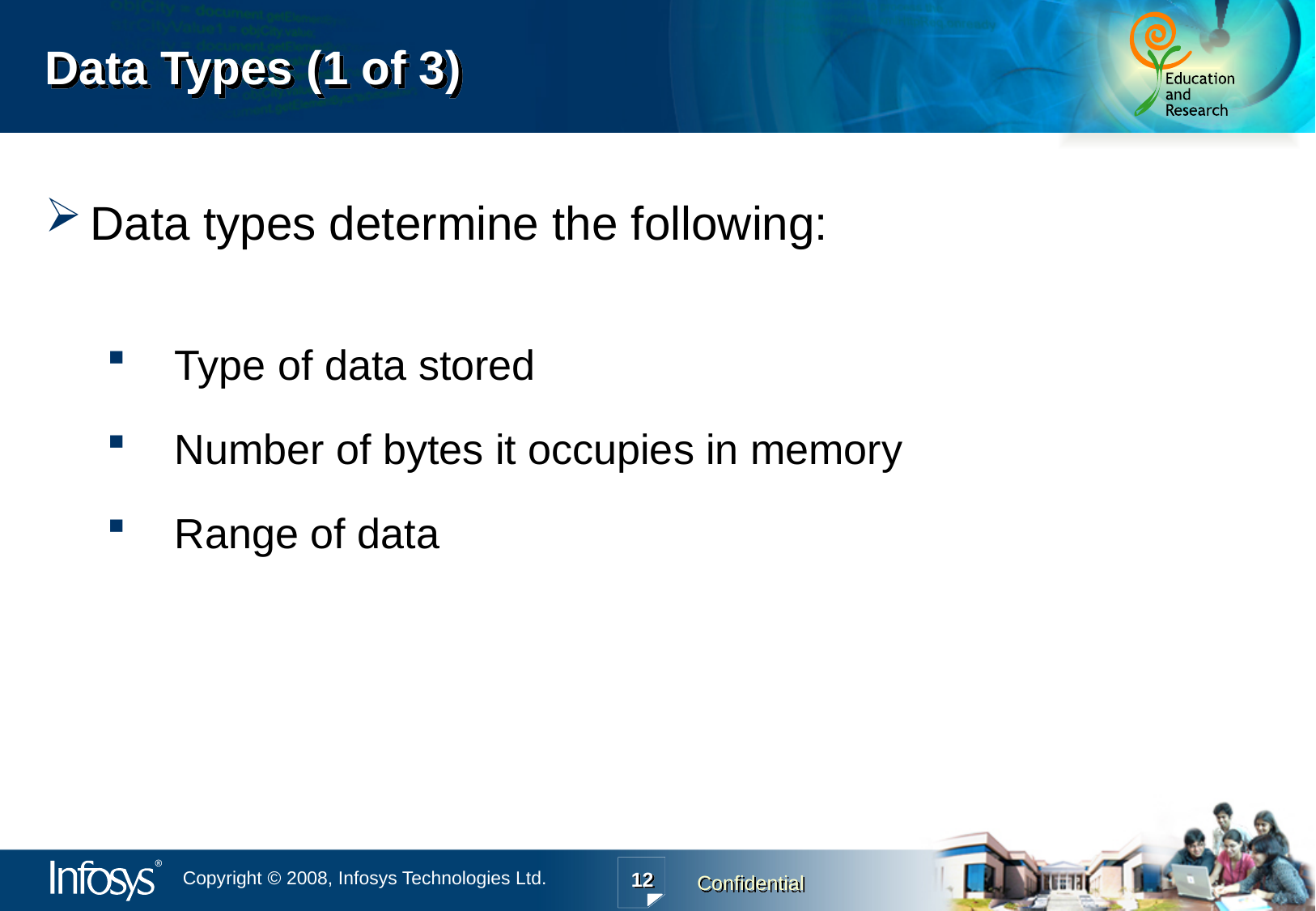

# Data Types (1 of 3)

Data types determine the following:

Type of data stored
Number of bytes it occupies in memory
Range of data

12